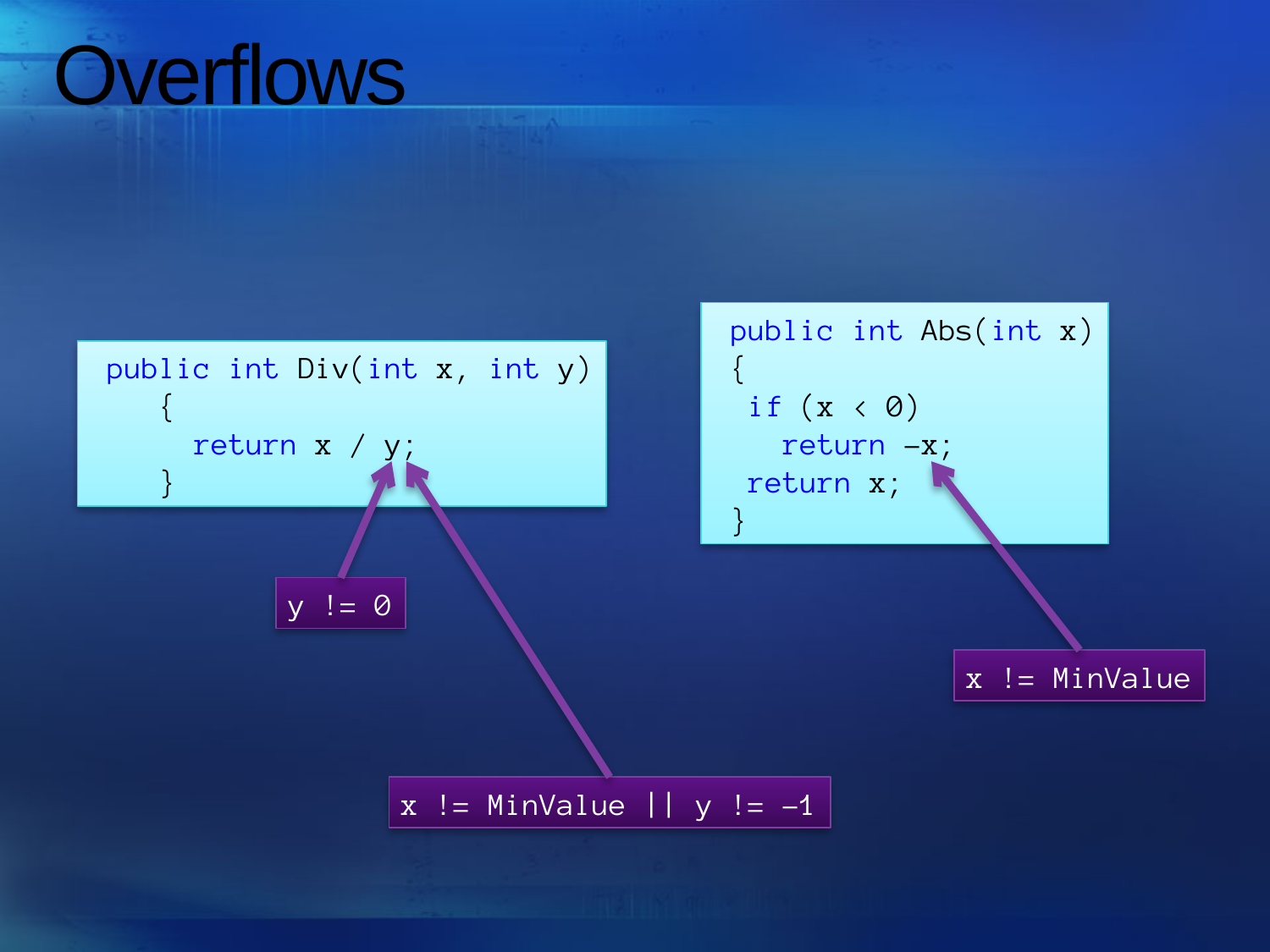

# Overflows
 public int Abs(int x)
 {
  if (x < 0)
    return -x;
  return x;
 }
 public int Div(int x, int y)
    {
      return x / y;
    }
y != 0
x != MinValue
x != MinValue || y != -1